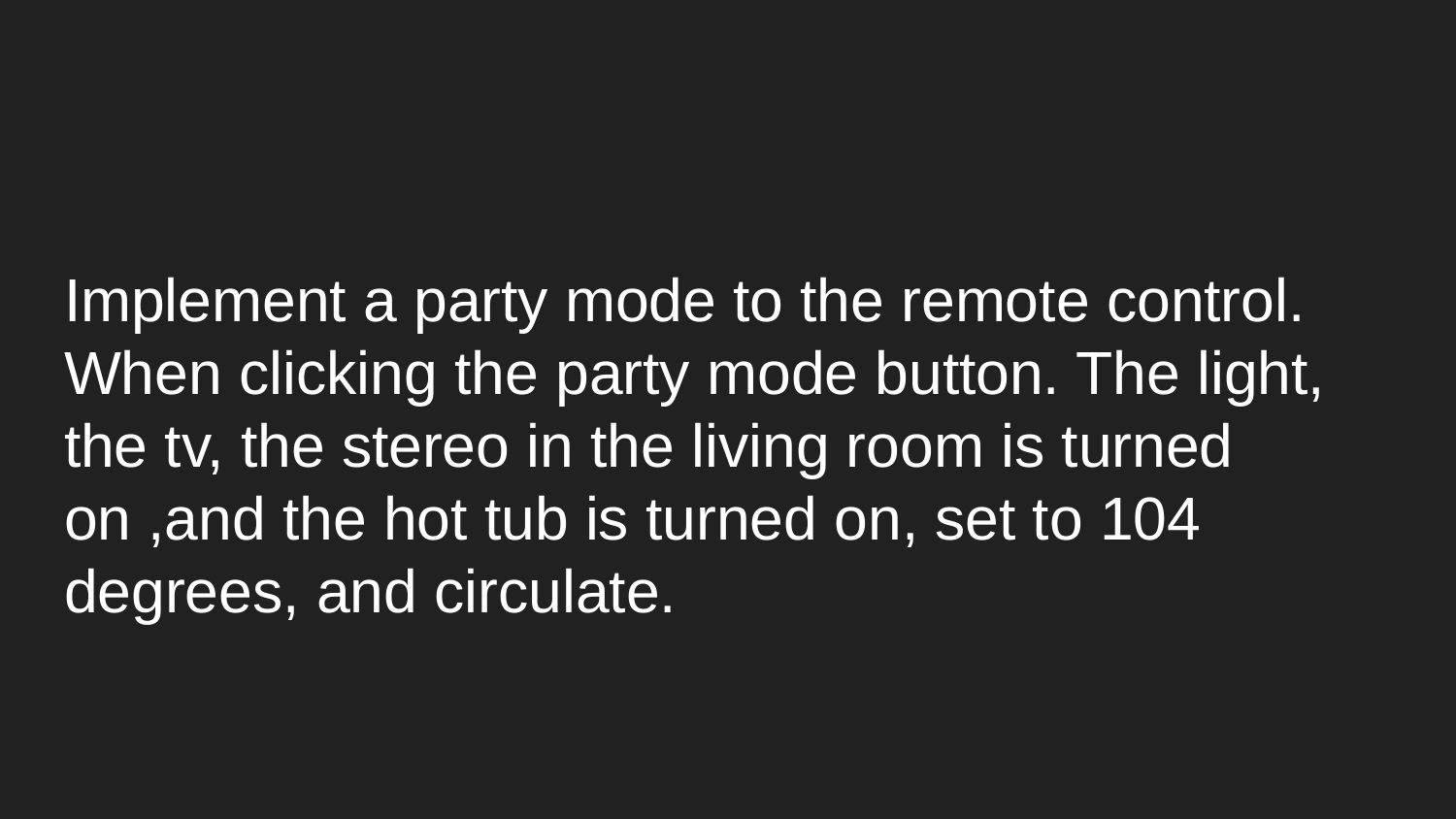

# Implement a party mode to the remote control. When clicking the party mode button. The light, the tv, the stereo in the living room is turned on ,and the hot tub is turned on, set to 104 degrees, and circulate.